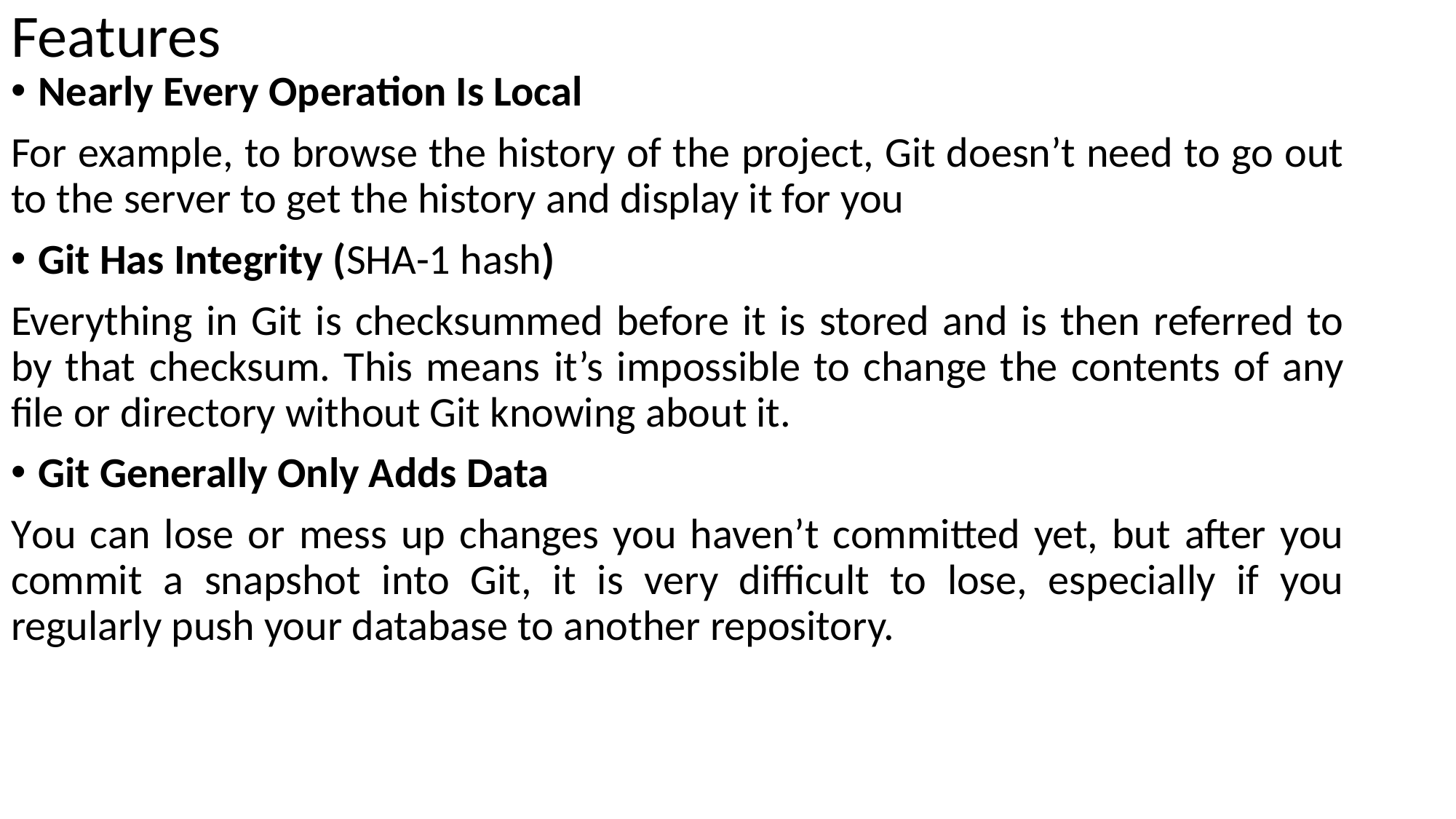

# Features
Nearly Every Operation Is Local
For example, to browse the history of the project, Git doesn’t need to go out to the server to get the history and display it for you
Git Has Integrity (SHA-1 hash)
Everything in Git is checksummed before it is stored and is then referred to by that checksum. This means it’s impossible to change the contents of any file or directory without Git knowing about it.
Git Generally Only Adds Data
You can lose or mess up changes you haven’t committed yet, but after you commit a snapshot into Git, it is very difficult to lose, especially if you regularly push your database to another repository.